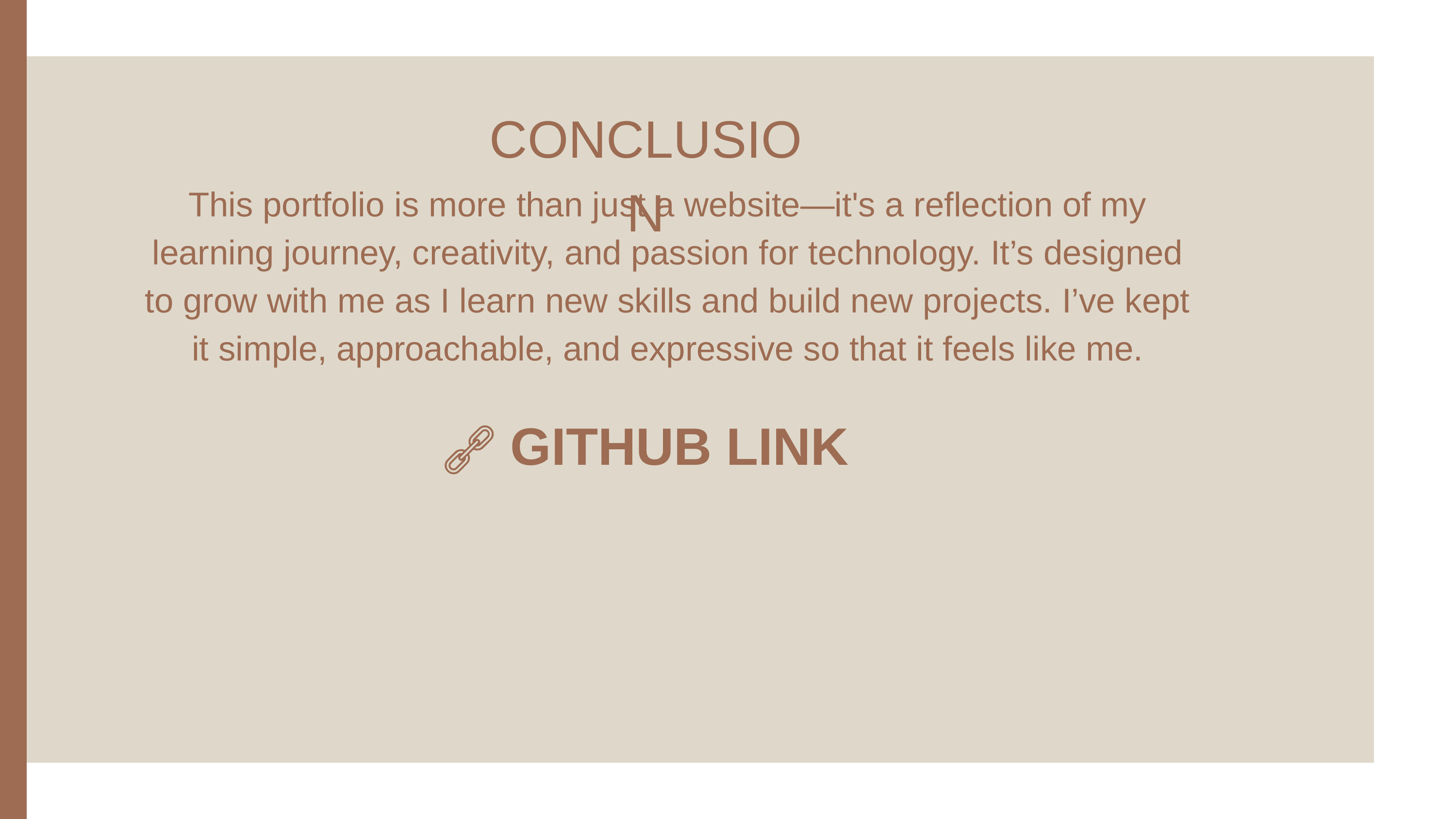

CONCLUSION
This portfolio is more than just a website—it's a reflection of my learning journey, creativity, and passion for technology. It’s designed to grow with me as I learn new skills and build new projects. I’ve kept it simple, approachable, and expressive so that it feels like me.

🔗 GITHUB LINK